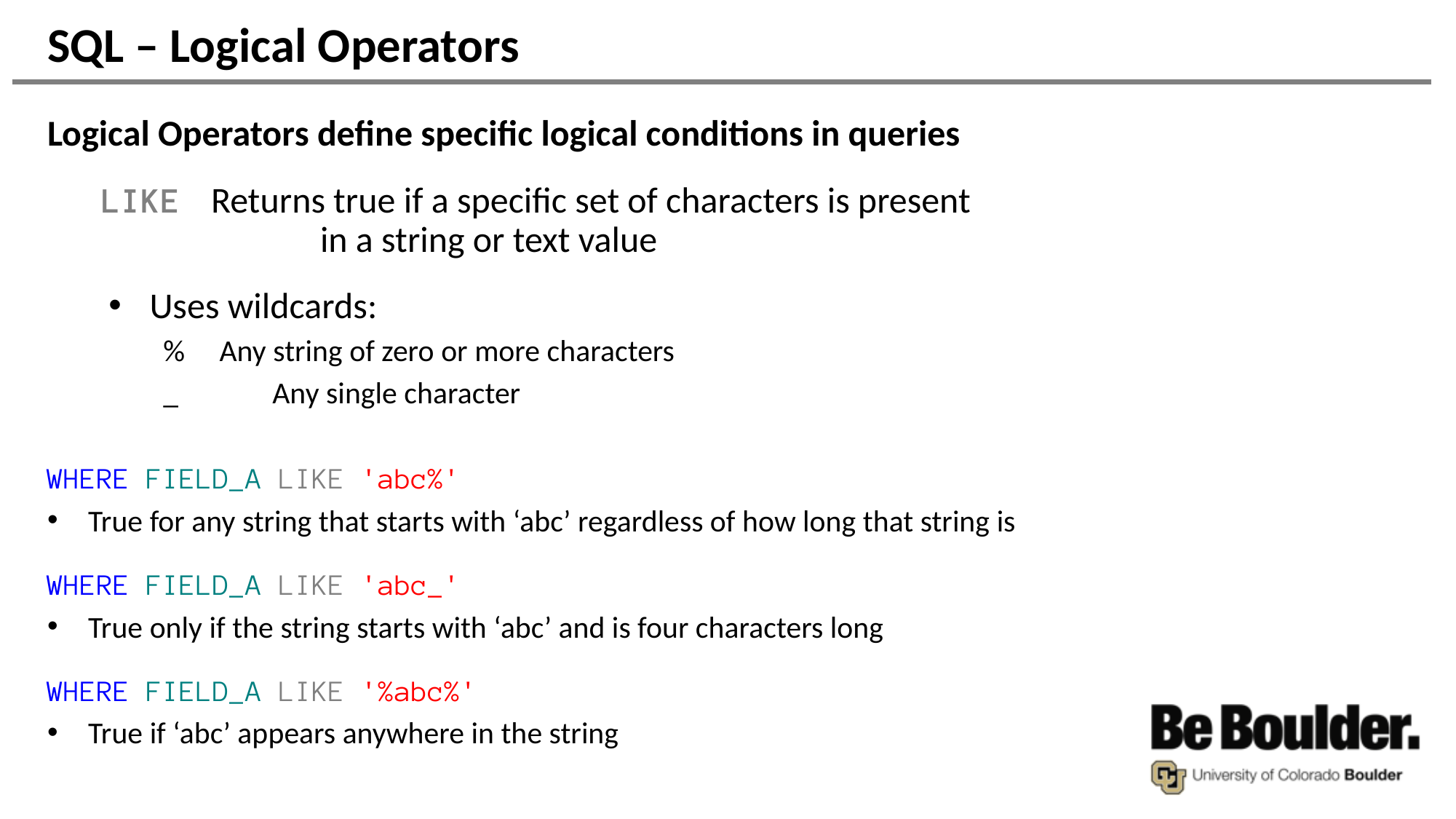

# SQL – Logical Operators
Logical Operators define specific logical conditions in queries
LIKE	Returns true if a specific set of characters is present 		in a string or text value
Uses wildcards:
%     Any string of zero or more characters
_     	Any single character

WHERE FIELD_A LIKE 'abc%'
True for any string that starts with ‘abc’ regardless of how long that string is
WHERE FIELD_A LIKE 'abc_'
True only if the string starts with ‘abc’ and is four characters long
WHERE FIELD_A LIKE '%abc%'
True if ‘abc’ appears anywhere in the string

WHERE FIELD_A = 'AAA' OR FIELD_A = 'BBB' OR FIELD_A = 'CCC'
WHERE FIELD_A IN ('AAA', 'BBB', 'CCC')